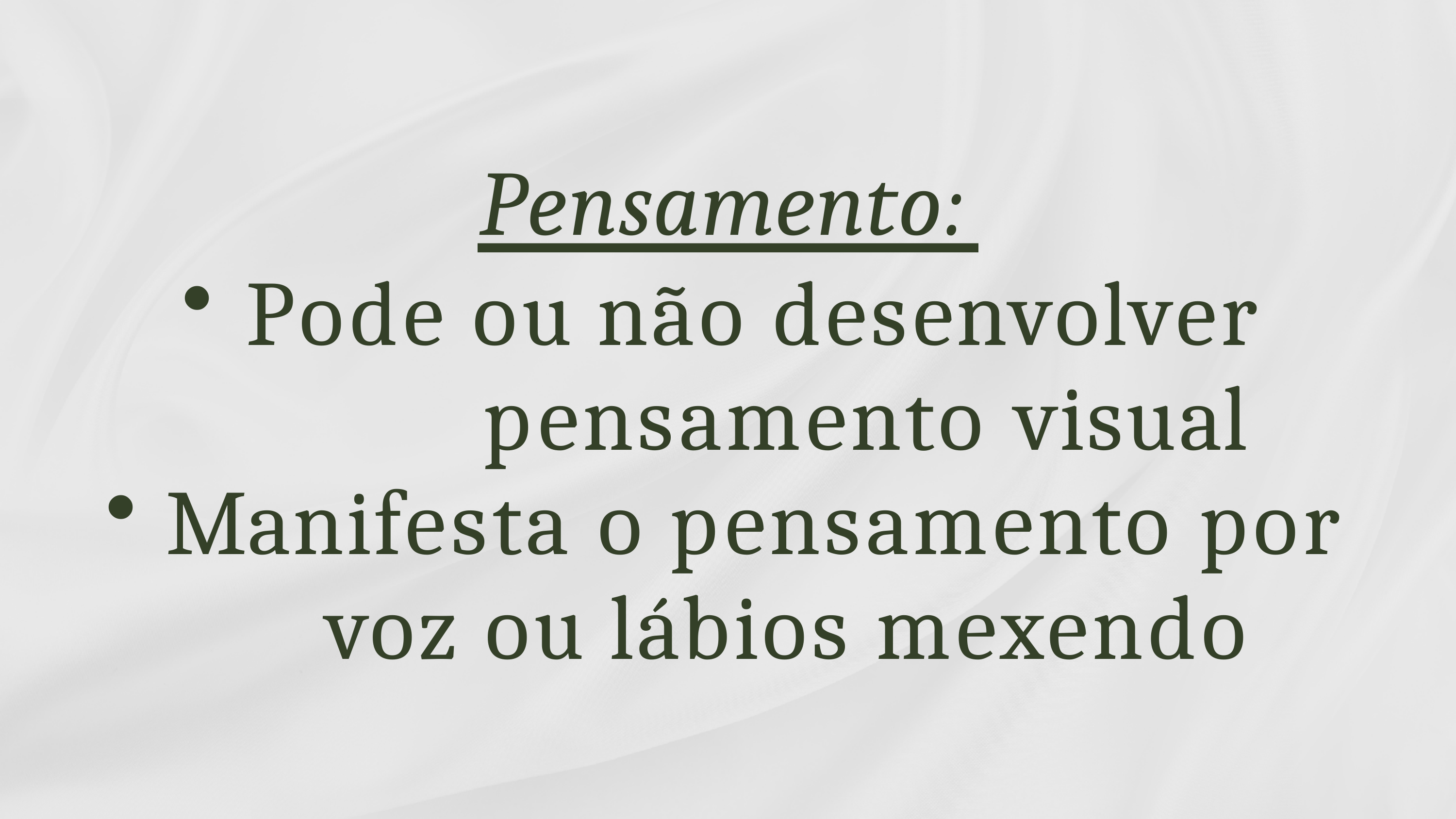

Pensamento:
Pode ou não desenvolver 	pensamento visual
Manifesta o pensamento por 	voz ou lábios mexendo